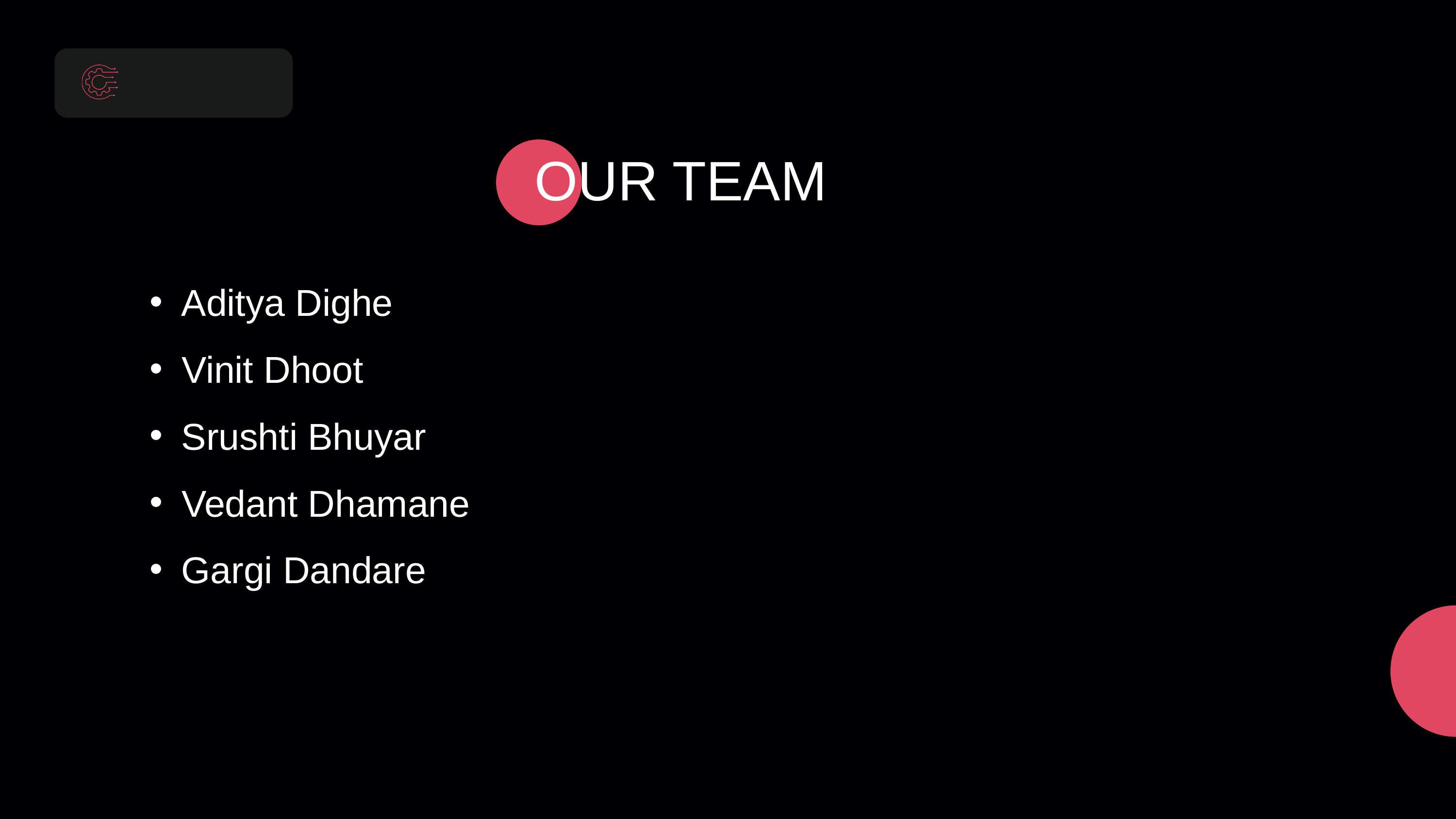

OUR TEAM
Aditya Dighe
Vinit Dhoot
Srushti Bhuyar
Vedant Dhamane
Gargi Dandare